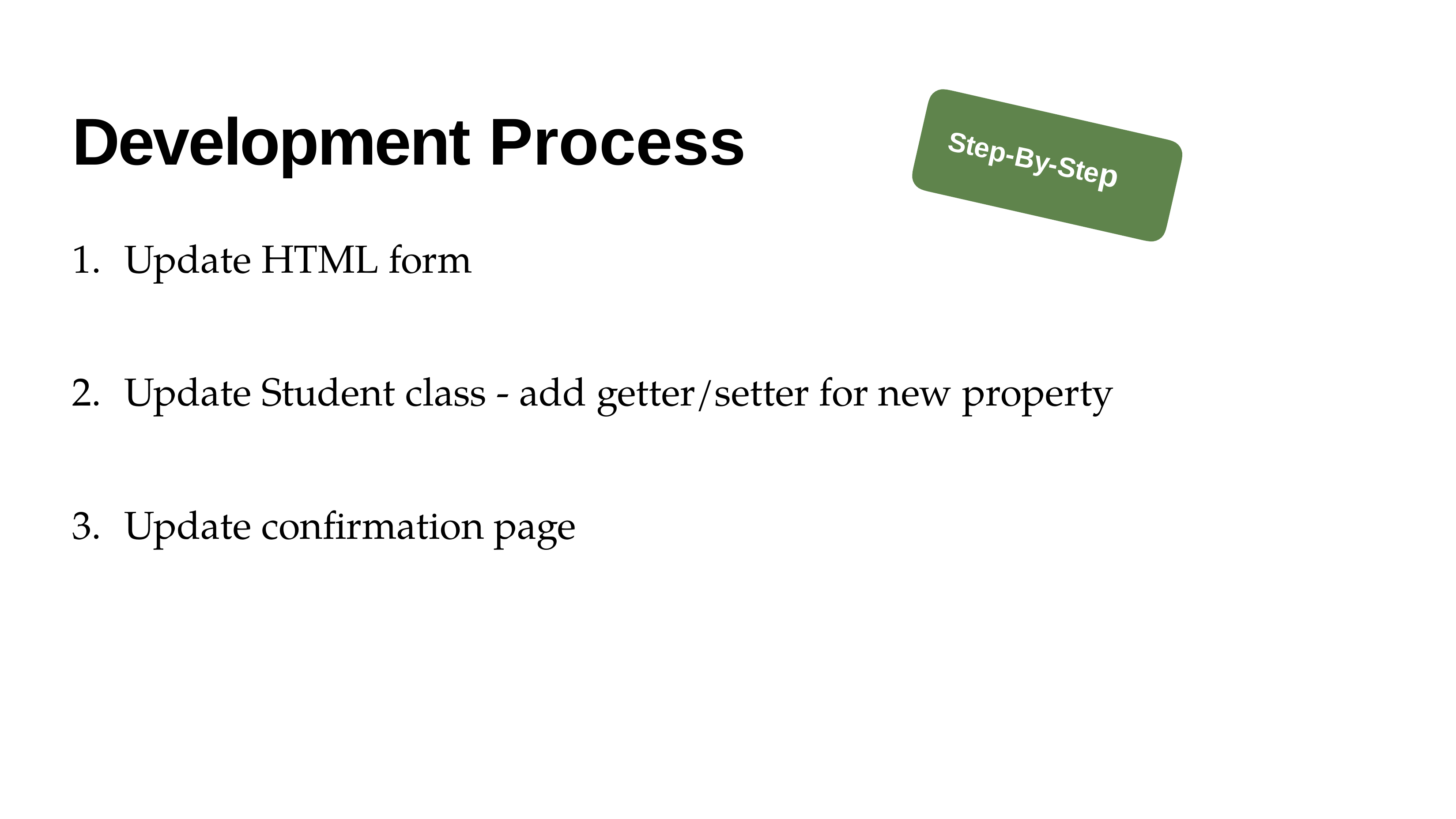

# Development Process
Step-By-Step
Update HTML form

Update Student class - add getter/setter for new property

Update confirmation page